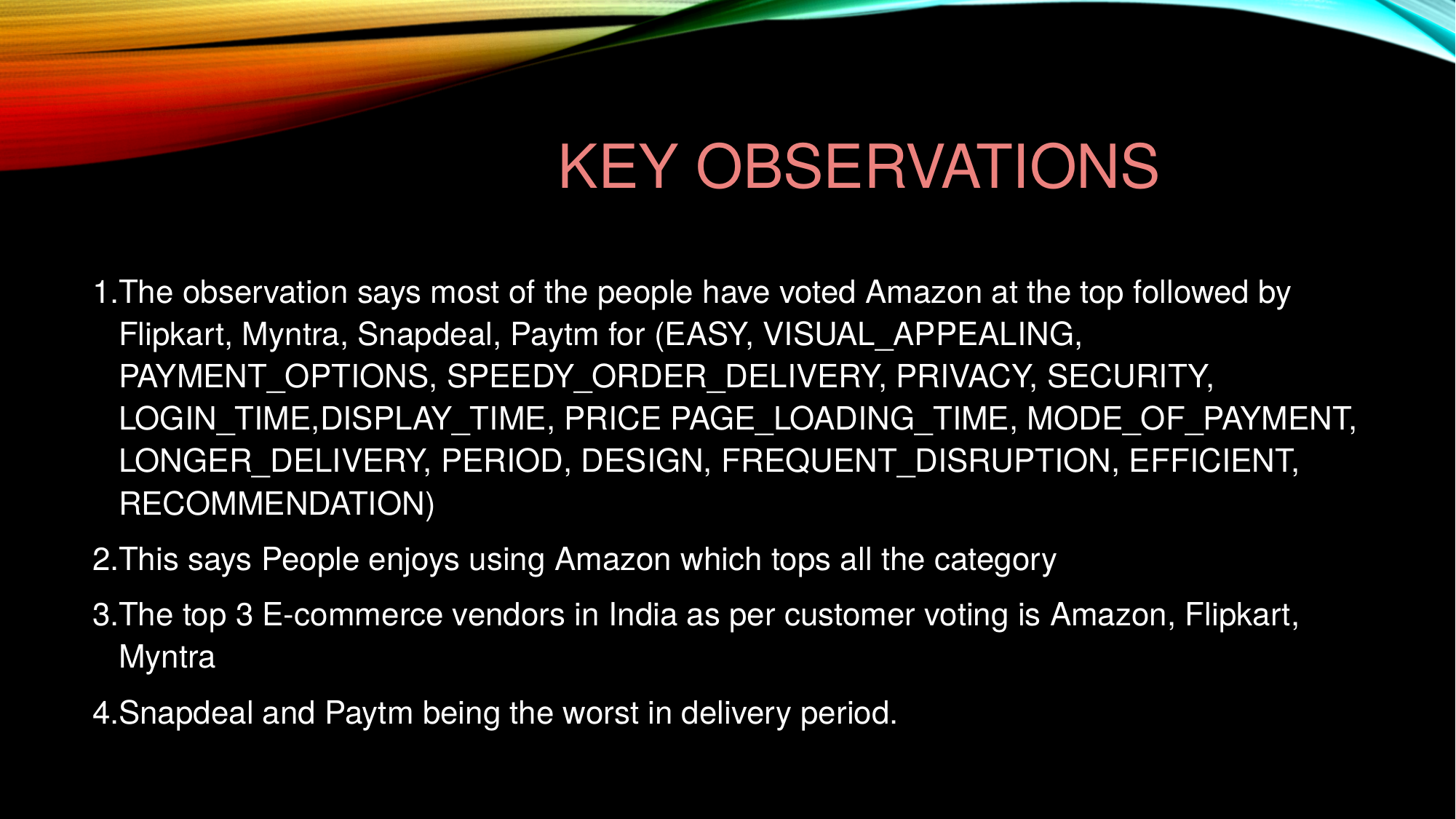

# Key observations
The observation says most of the people have voted Amazon at the top followed by Flipkart, Myntra, Snapdeal, Paytm for (EASY, VISUAL_APPEALING, PAYMENT_OPTIONS, SPEEDY_ORDER_DELIVERY, PRIVACY, SECURITY, LOGIN_TIME,DISPLAY_TIME, PRICE PAGE_LOADING_TIME, MODE_OF_PAYMENT, LONGER_DELIVERY, PERIOD, DESIGN, FREQUENT_DISRUPTION, EFFICIENT, RECOMMENDATION)
This says People enjoys using Amazon which tops all the category
The top 3 E-commerce vendors in India as per customer voting is Amazon, Flipkart, Myntra
Snapdeal and Paytm being the worst in delivery period.